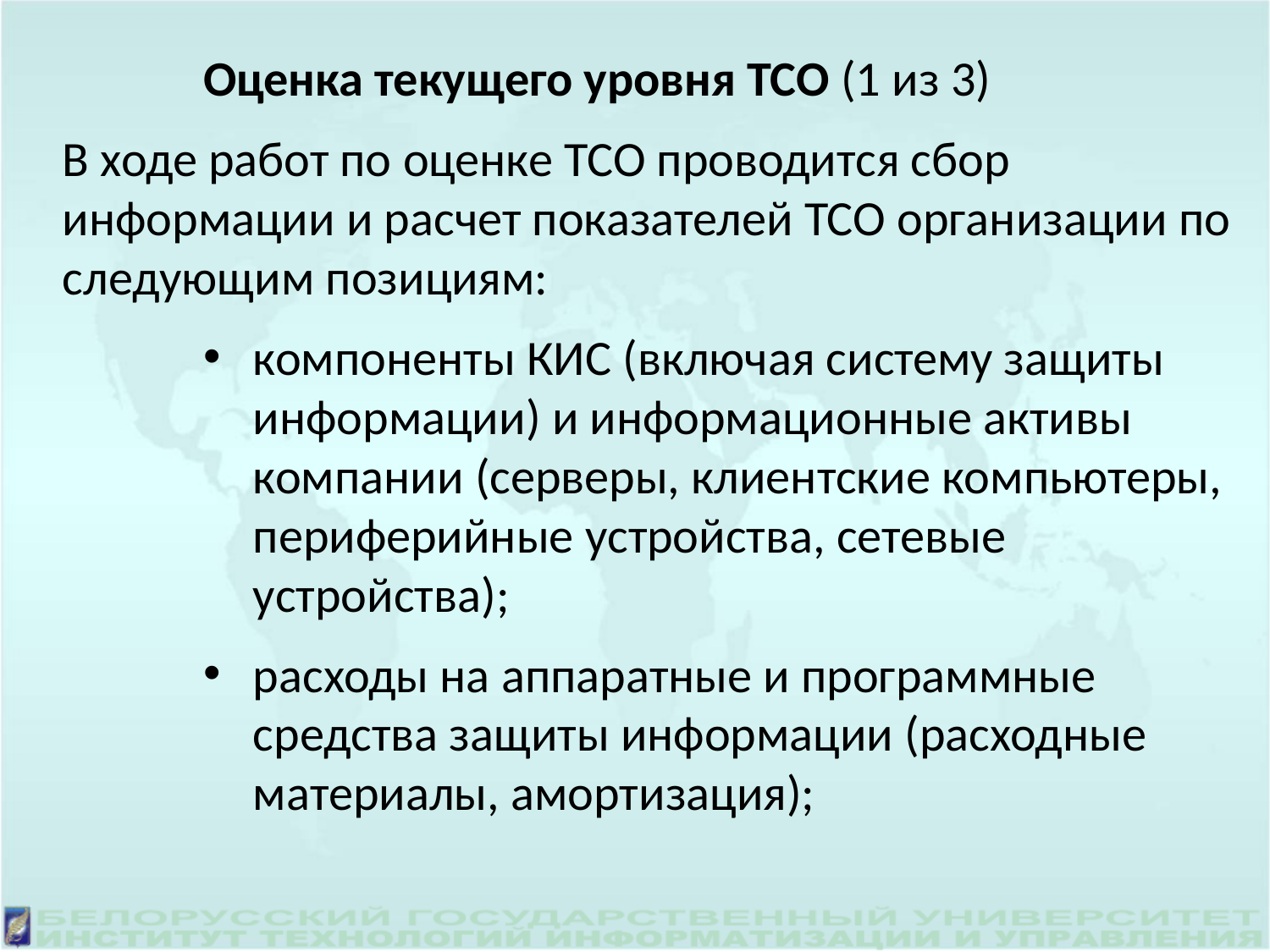

Оценка текущего уровня ТСО (1 из 3)
	В ходе работ по оценке ТСО проводится сбор информации и расчет показателей ТСО организации по следующим позициям:
компоненты КИС (включая систему защиты информации) и информационные активы компании (серверы, клиентские компьютеры, периферийные устройства, сетевые устройства);
расходы на аппаратные и программные средства защиты информации (расходные материалы, амортизация);